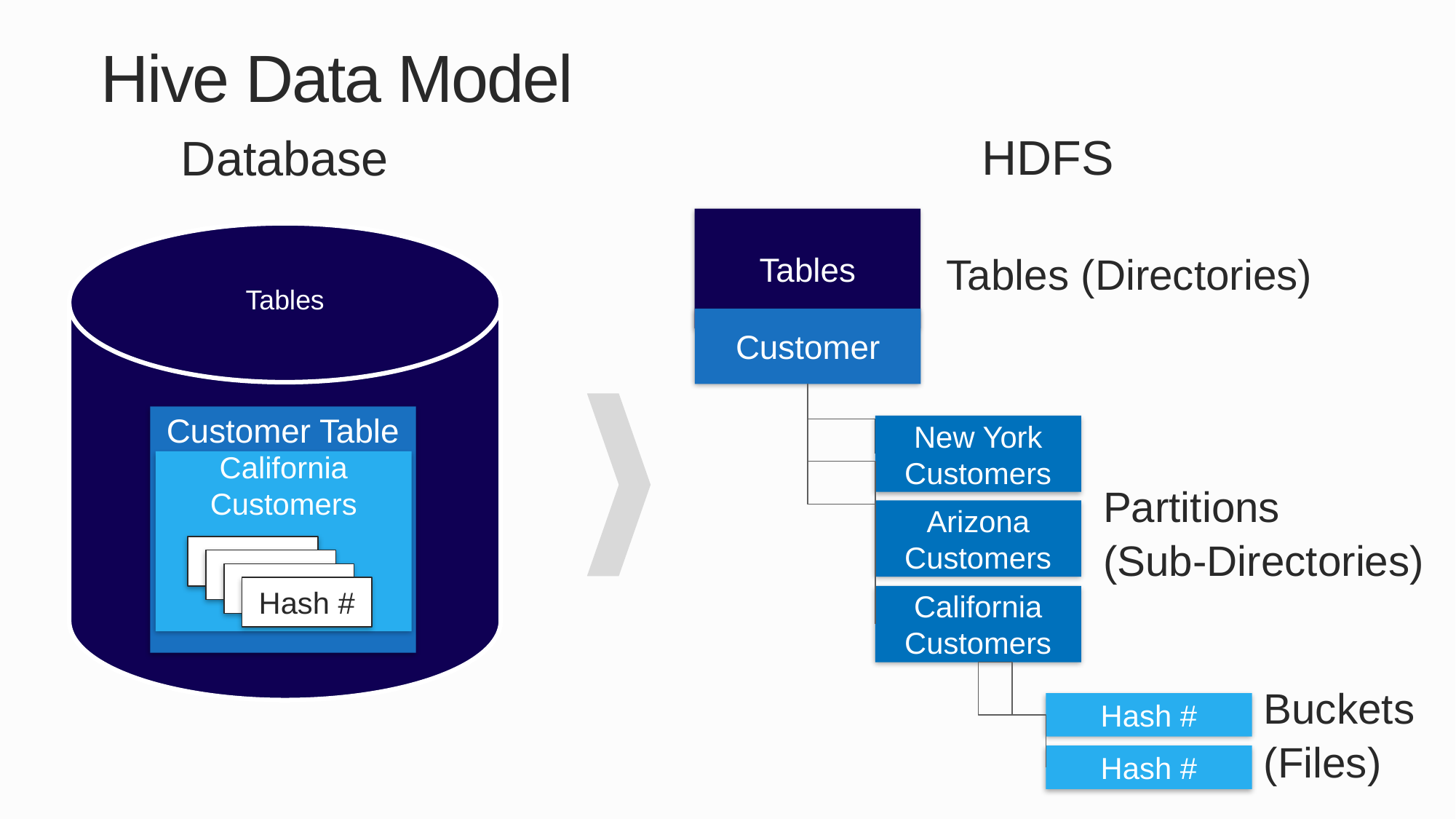

# Hive Data Model
HDFS
Database
Tables
Customer
Tables (Directories)
New York
Customers
Arizona
Customers
California
Customers
Partitions
(Sub-Directories)
Buckets
(Files)
Hash #
Hash #

Tables
Customer Table

California
Customers

Hash #
Hash #
Hash #
Hash #